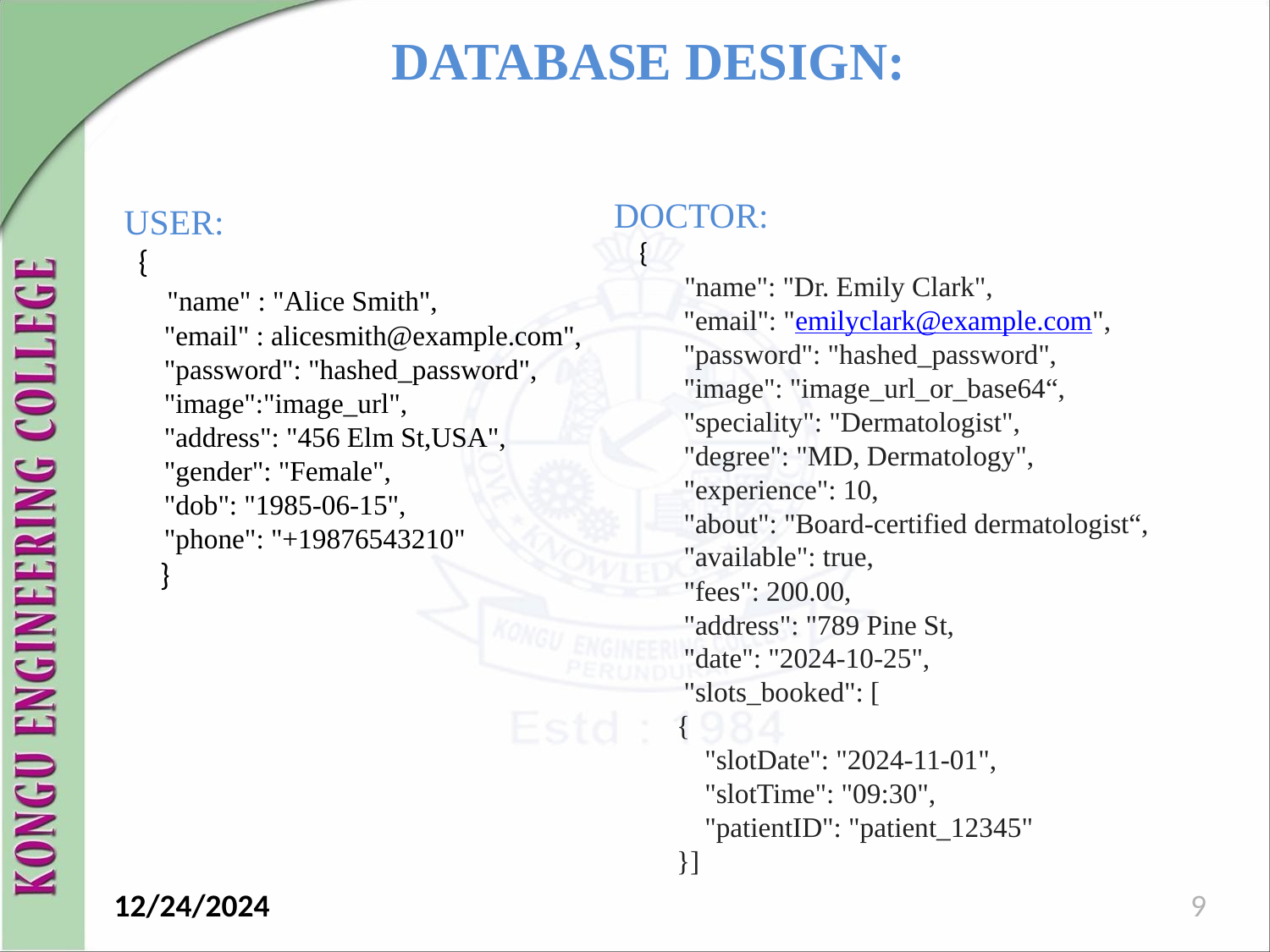

# DATABASE DESIGN:

DOCTOR:
    {
         "name": "Dr. Emily Clark",
          "email": "emilyclark@example.com",
          "password": "hashed_password",
          "image": "image_url_or_base64“,
          "speciality": "Dermatologist",
          "degree": "MD, Dermatology",
          "experience": 10,
          "about": "Board-certified dermatologist“,
          "available": true,
          "fees": 200.00,
          "address": "789 Pine St,
          "date": "2024-10-25",
          "slots_booked": [
         {
             "slotDate": "2024-11-01",
             "slotTime": "09:30",
             "patientID": "patient_12345"
         }]

        USER:
          {
              "name" : "Alice Smith",
              "email" : alicesmith@example.com",
              "password": "hashed_password",
              "image":"image_url",
              "address": "456 Elm St,USA",
              "gender": "Female",
              "dob": "1985-06-15",
              "phone": "+19876543210"
             }

       12/24/2024
9